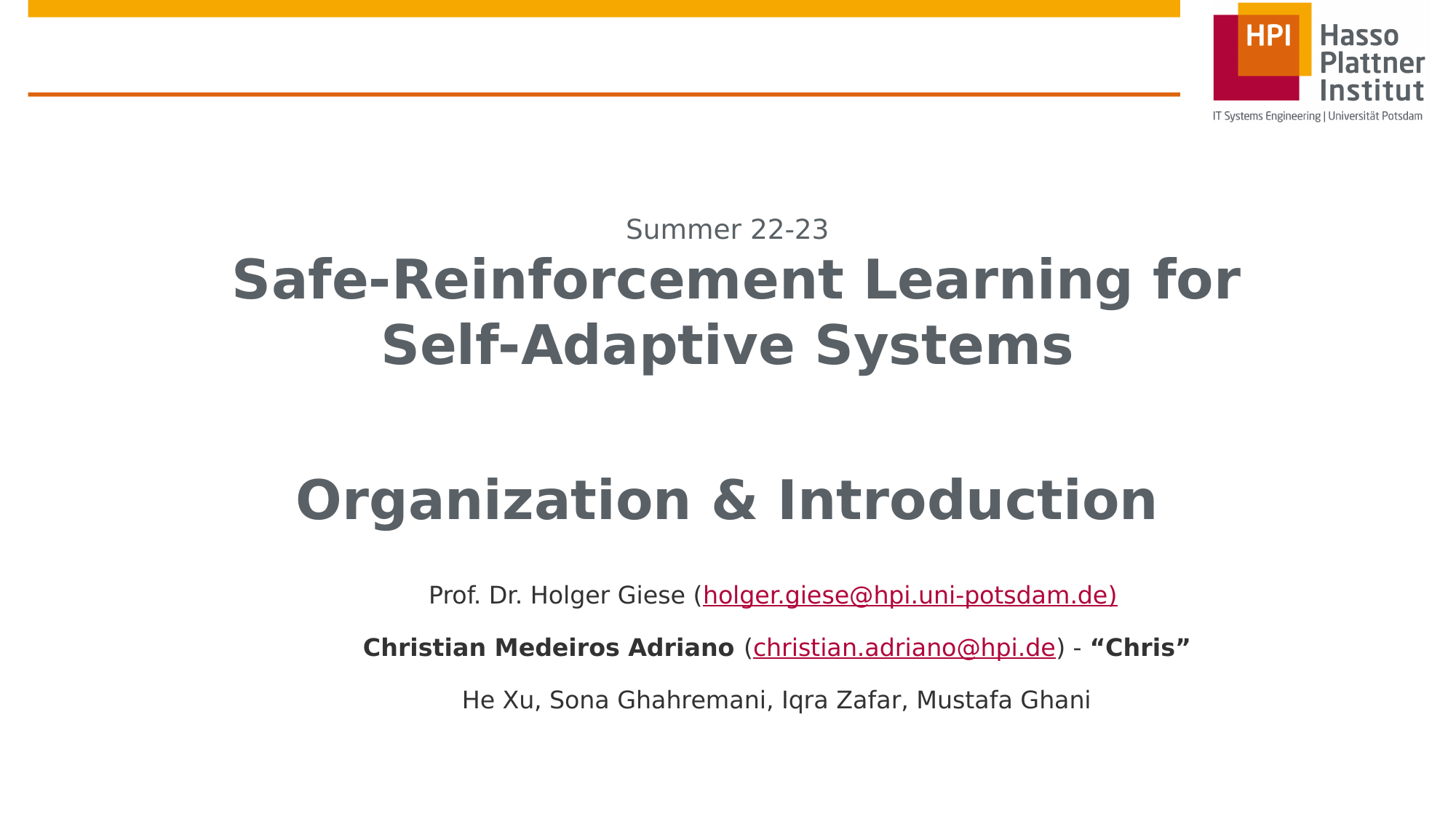

# Summer 22-23 Safe-Reinforcement Learning for Self-Adaptive Systems Organization & Introduction
Prof. Dr. Holger Giese (holger.giese@hpi.uni-potsdam.de)
Christian Medeiros Adriano (christian.adriano@hpi.de) - “Chris”
He Xu, Sona Ghahremani, Iqra Zafar, Mustafa Ghani